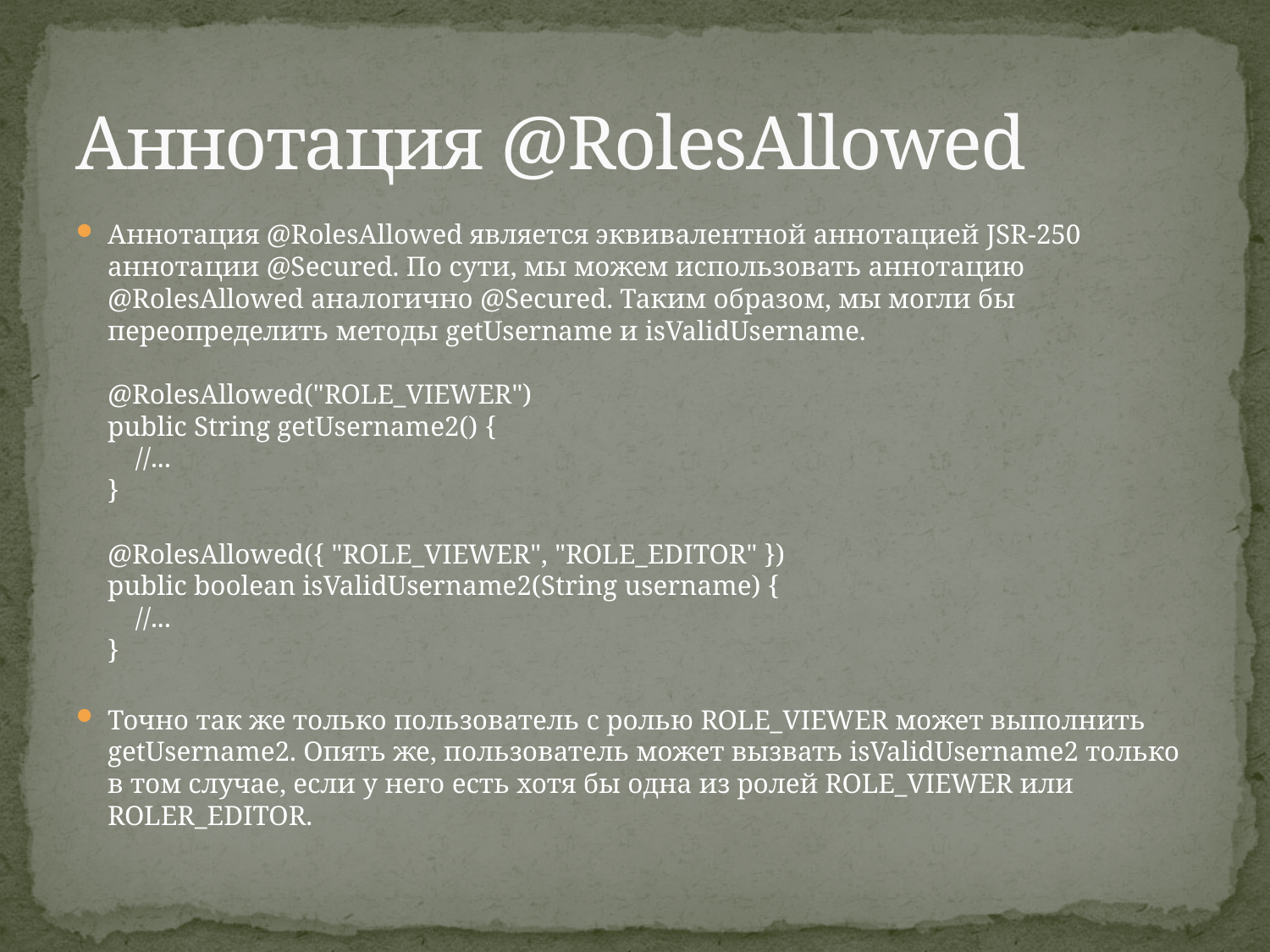

# Аннотация @RolesAllowed
Аннотация @RolesAllowed является эквивалентной аннотацией JSR-250 аннотации @Secured. По сути, мы можем использовать аннотацию @RolesAllowed аналогично @Secured. Таким образом, мы могли бы переопределить методы getUsername и isValidUsername.
@RolesAllowed("ROLE_VIEWER")
public String getUsername2() {
    //...
}
@RolesAllowed({ "ROLE_VIEWER", "ROLE_EDITOR" })
public boolean isValidUsername2(String username) {
    //...
}
Точно так же только пользователь с ролью ROLE_VIEWER может выполнить getUsername2. Опять же, пользователь может вызвать isValidUsername2 только в том случае, если у него есть хотя бы одна из ролей ROLE_VIEWER или ROLER_EDITOR.